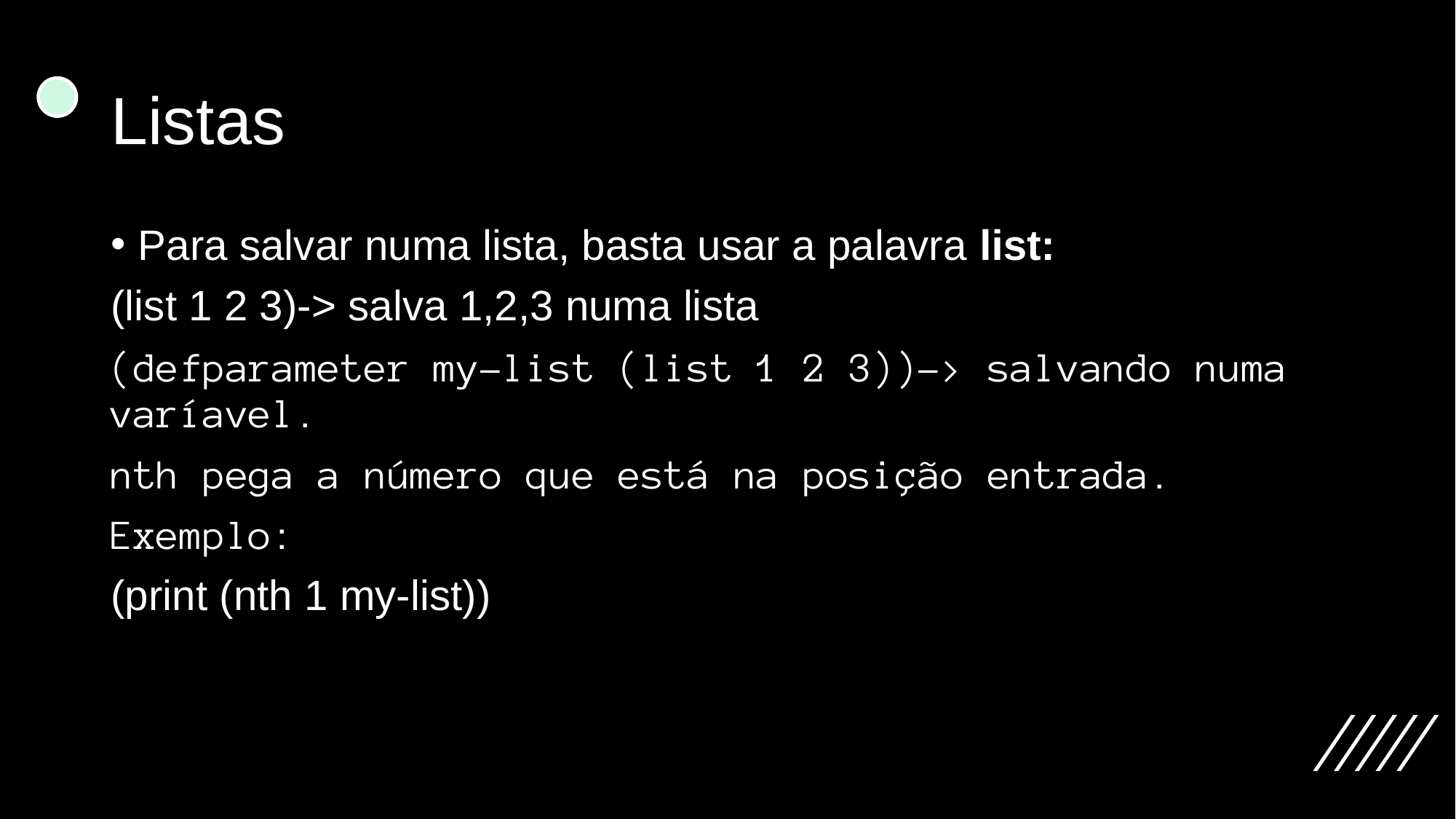

# Listas
Para salvar numa lista, basta usar a palavra list:
(list 1 2 3)-> salva 1,2,3 numa lista
(defparameter my-list (list 1 2 3))-> salvando numa varíavel.
nth pega a número que está na posição entrada.
Exemplo:
(print (nth 1 my-list))